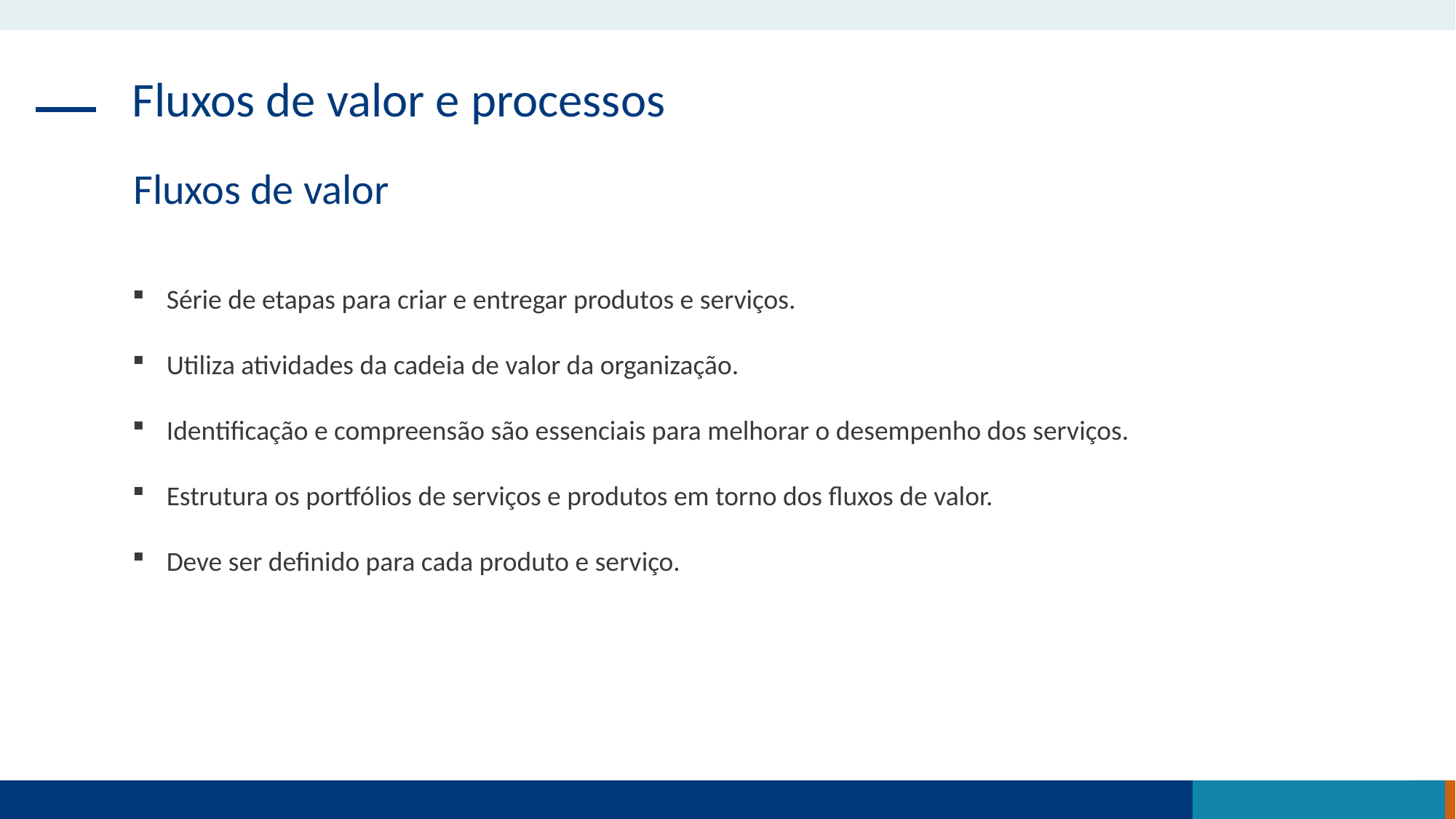

Fluxos de valor e processos

Fluxos de valor
Série de etapas para criar e entregar produtos e serviços.

Utiliza atividades da cadeia de valor da organização.

Identificação e compreensão são essenciais para melhorar o desempenho dos serviços.

Estrutura os portfólios de serviços e produtos em torno dos fluxos de valor.

Deve ser definido para cada produto e serviço.